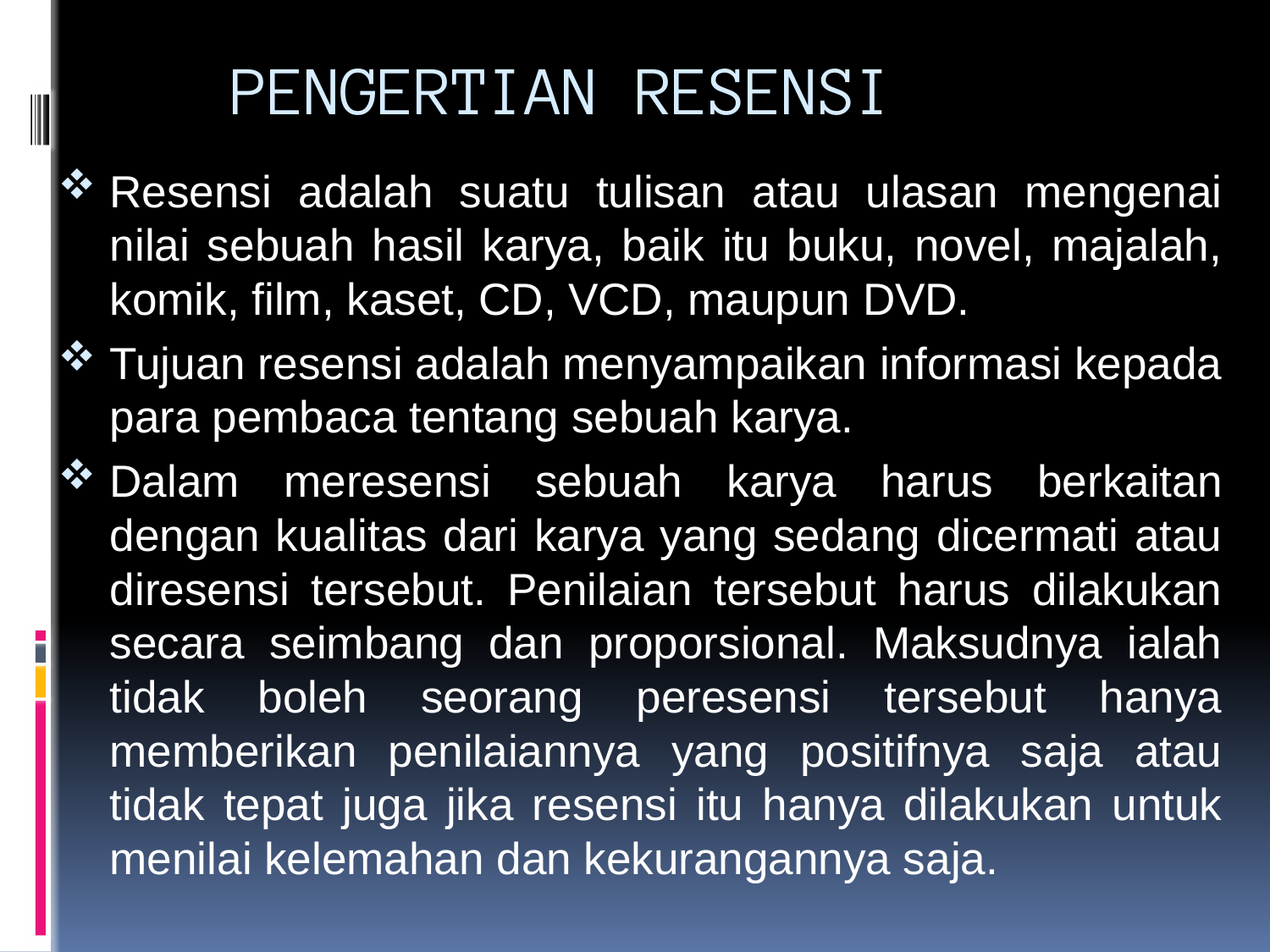

# PENGERTIAN RESENSI
Resensi adalah suatu tulisan atau ulasan mengenai nilai sebuah hasil karya, baik itu buku, novel, majalah, komik, film, kaset, CD, VCD, maupun DVD.
Tujuan resensi adalah menyampaikan informasi kepada para pembaca tentang sebuah karya.
Dalam meresensi sebuah karya harus berkaitan dengan kualitas dari karya yang sedang dicermati atau diresensi tersebut. Penilaian tersebut harus dilakukan secara seimbang dan proporsional. Maksudnya ialah tidak boleh seorang peresensi tersebut hanya memberikan penilaiannya yang positifnya saja atau tidak tepat juga jika resensi itu hanya dilakukan untuk menilai kelemahan dan kekurangannya saja.